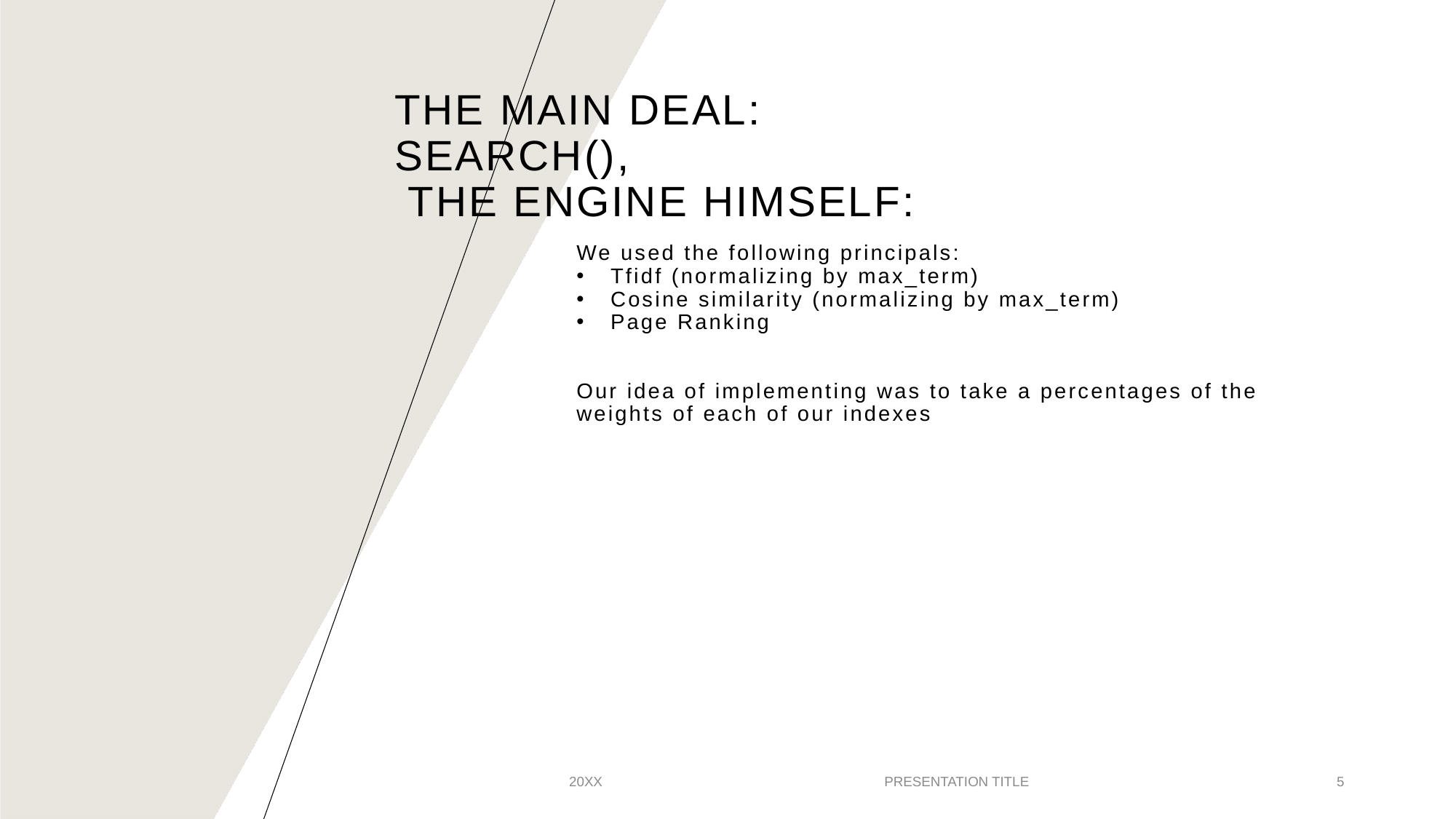

# The main deal: search(), the engine himself:
We used the following principals:
Tfidf (normalizing by max_term)
Cosine similarity (normalizing by max_term)
Page Ranking

Our idea of implementing was to take a percentages of the weights of each of our indexes

20XX
PRESENTATION TITLE
5